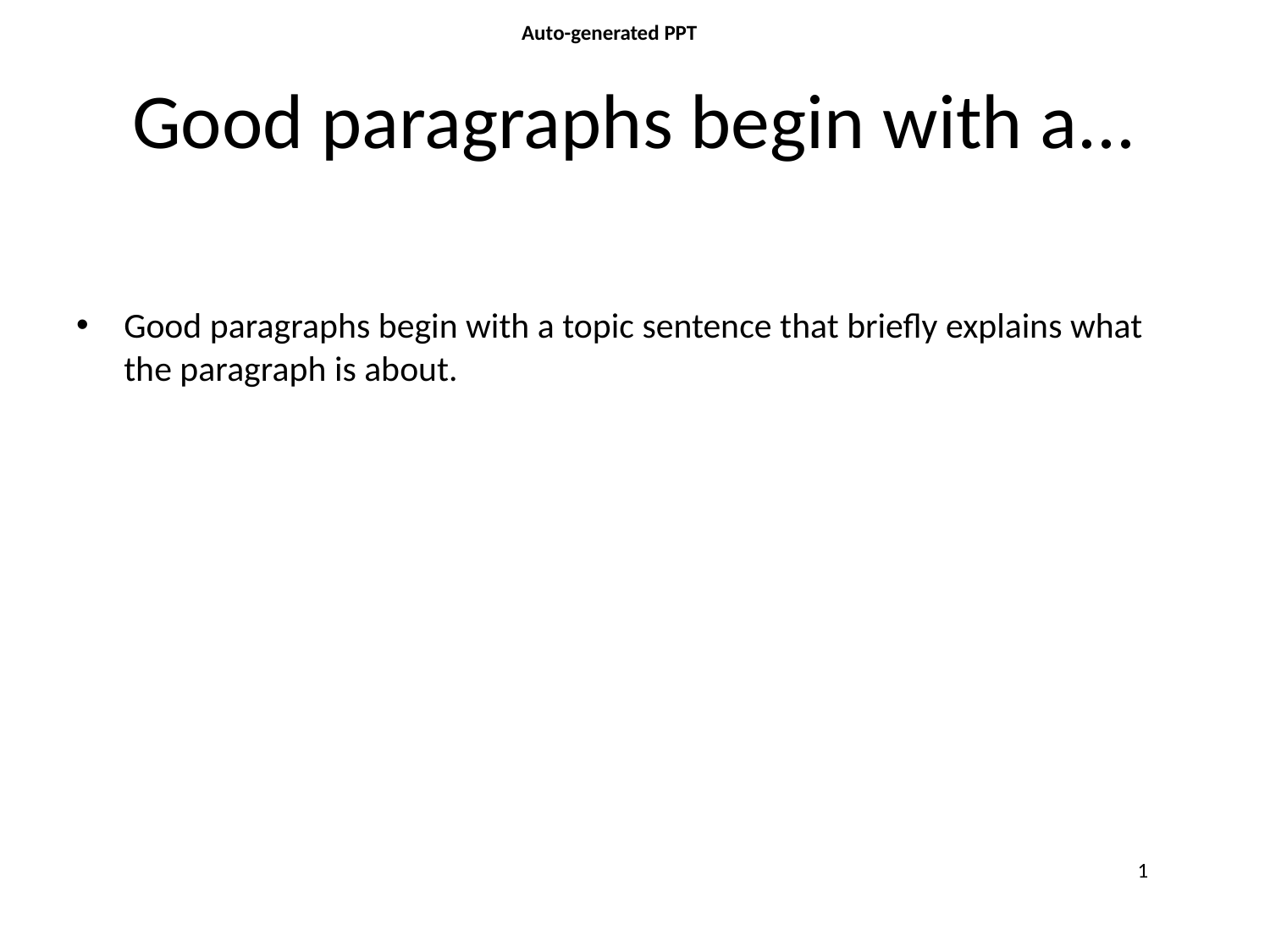

Auto-generated PPT
# Good paragraphs begin with a...

Good paragraphs begin with a topic sentence that briefly explains what the paragraph is about.
1